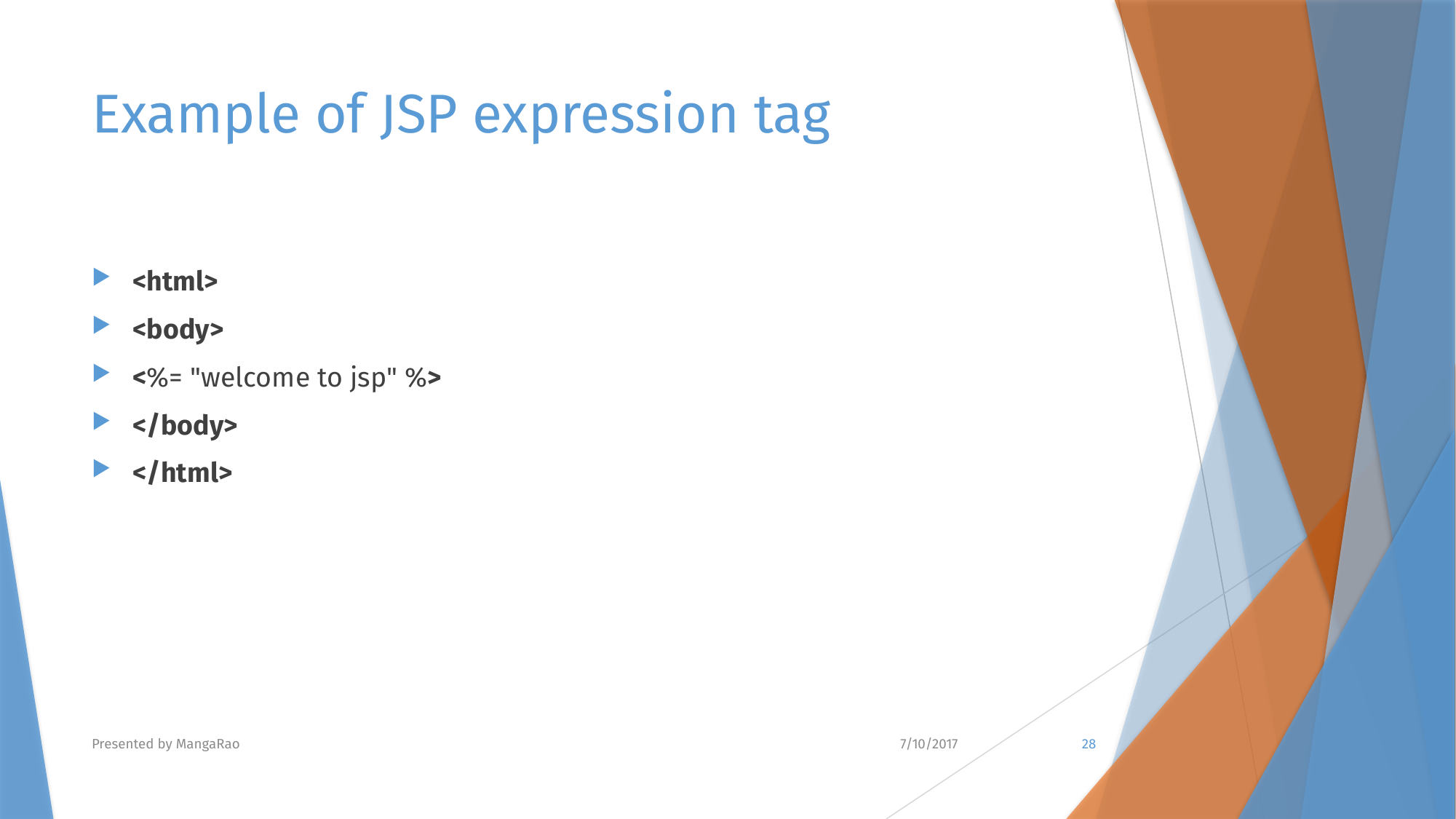

# Example of JSP expression tag
<html>
<body>
<%= "welcome to jsp" %>
</body>
</html>

Presented by MangaRao
7/10/2017
28